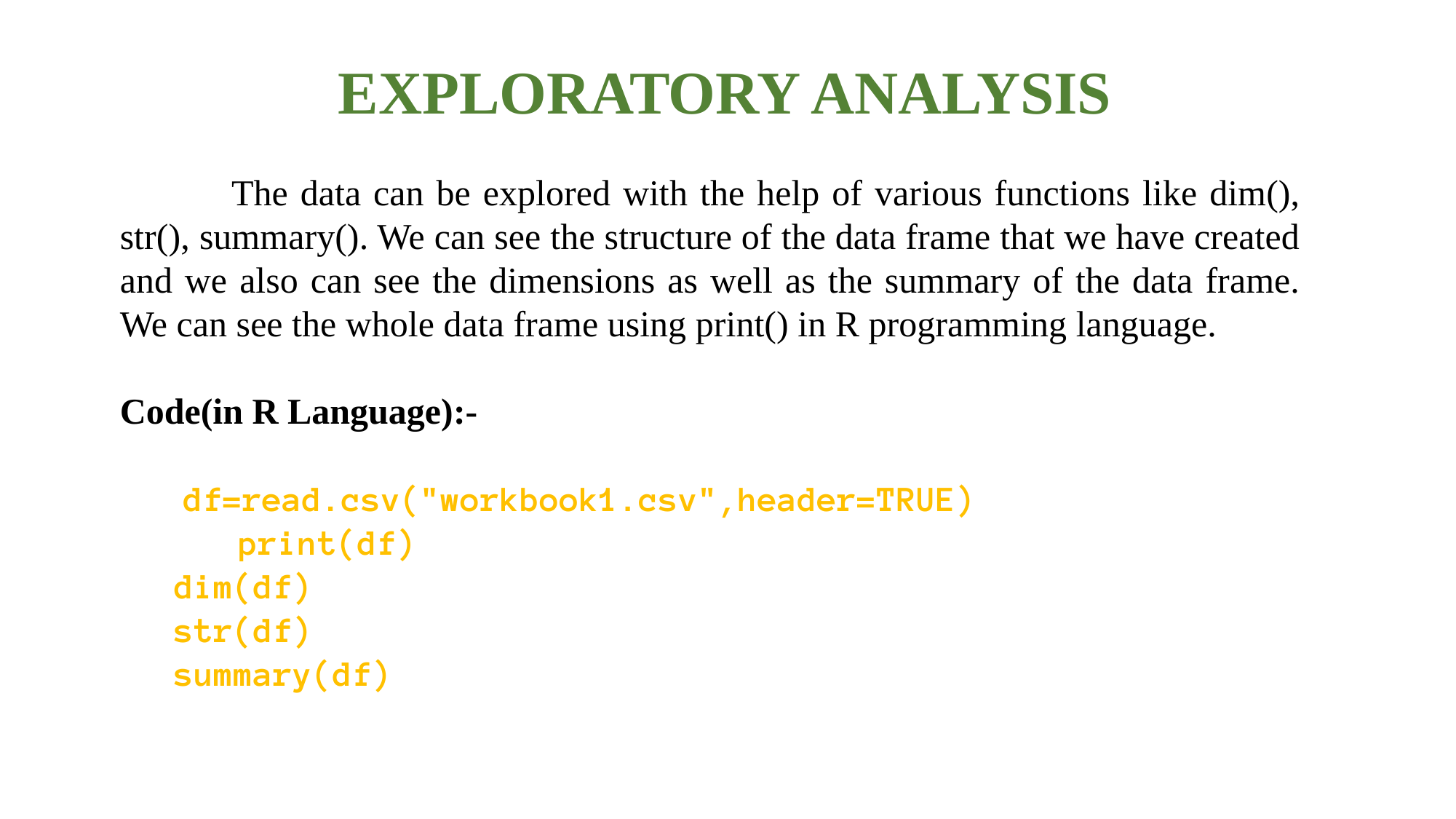

EXPLORATORY ANALYSIS

         The data can be explored with the help of various functions like dim(), str(), summary(). We can see the structure of the data frame that we have created and we also can see the dimensions as well as the summary of the data frame. We can see the whole data frame using print() in R programming language.

Code(in R Language):-

 df=read.csv("workbook1.csv",header=TRUE)
      print(df)
dim(df)
str(df)
summary(df)